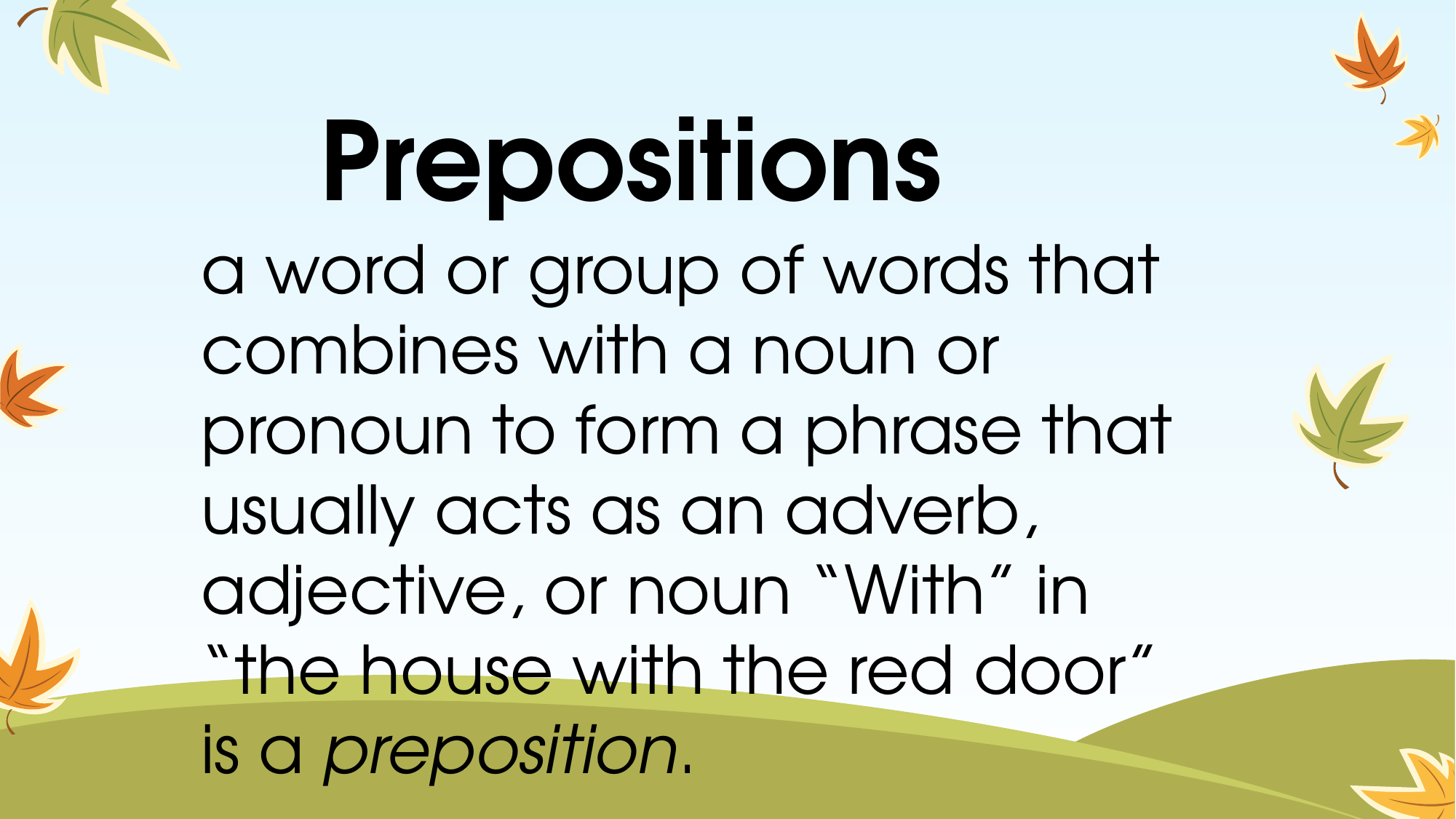

# Prepositions
a word or group of words that combines with a noun or pronoun to form a phrase that usually acts as an adverb, adjective, or noun “With” in “the house with the red door” is a preposition.